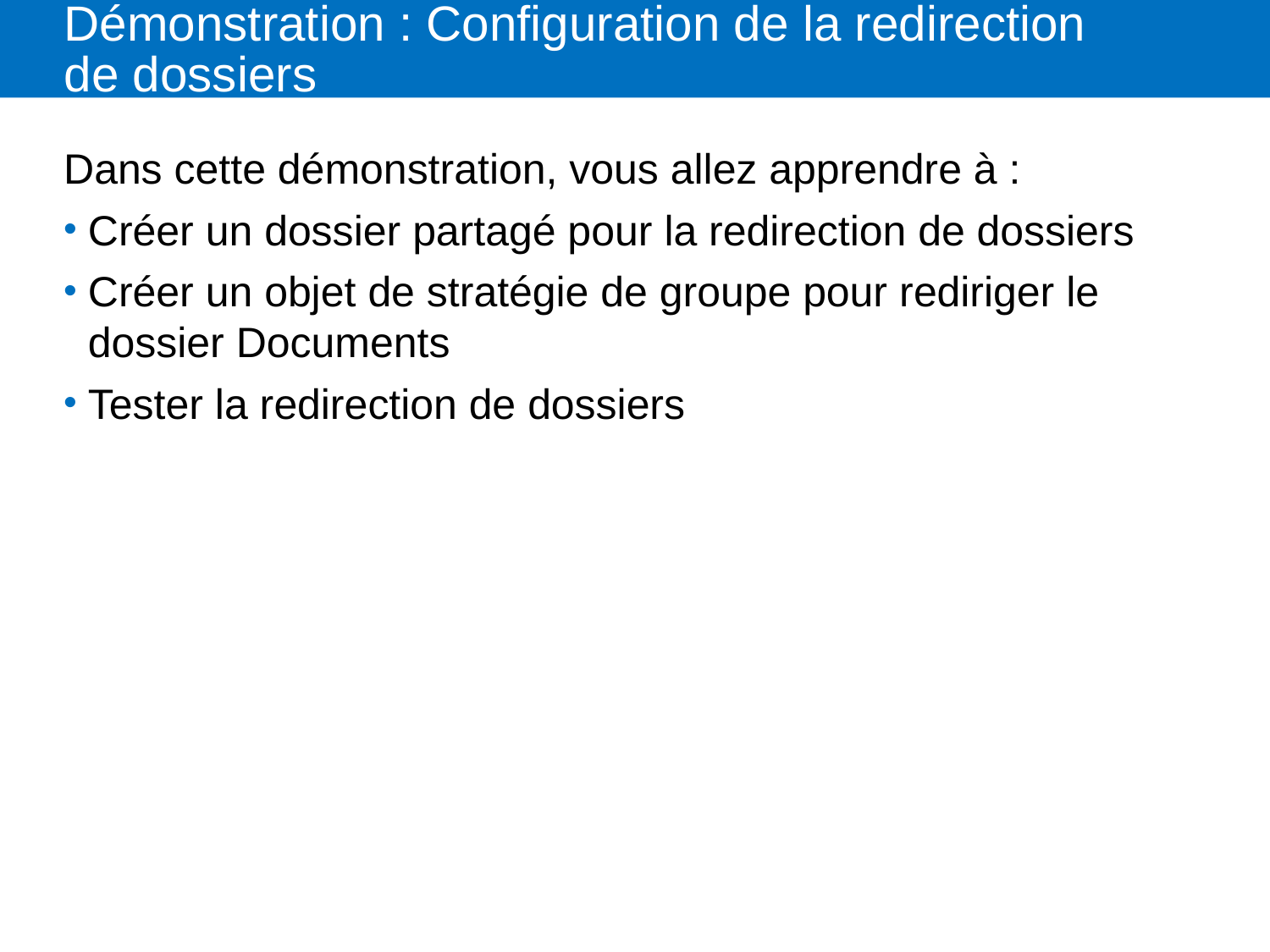

# Démonstration : Configuration de la redirection de dossiers
Dans cette démonstration, vous allez apprendre à :
Créer un dossier partagé pour la redirection de dossiers
Créer un objet de stratégie de groupe pour rediriger le dossier Documents
Tester la redirection de dossiers